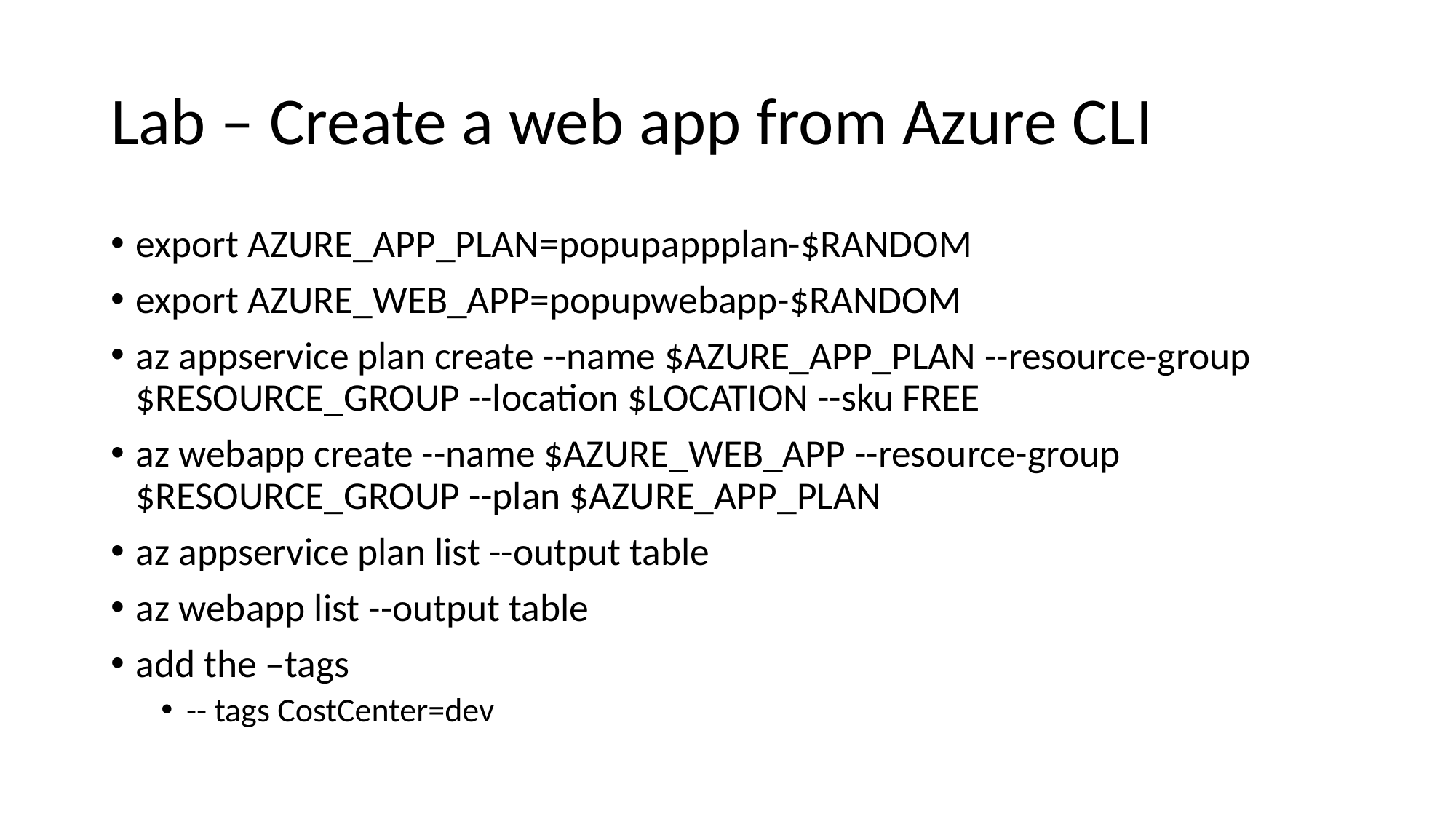

# Lab – Create a web app from Azure CLI
export AZURE_APP_PLAN=popupappplan-$RANDOM
export AZURE_WEB_APP=popupwebapp-$RANDOM
az appservice plan create --name $AZURE_APP_PLAN --resource-group $RESOURCE_GROUP --location $LOCATION --sku FREE
az webapp create --name $AZURE_WEB_APP --resource-group $RESOURCE_GROUP --plan $AZURE_APP_PLAN
az appservice plan list --output table
az webapp list --output table
add the –tags
-- tags CostCenter=dev